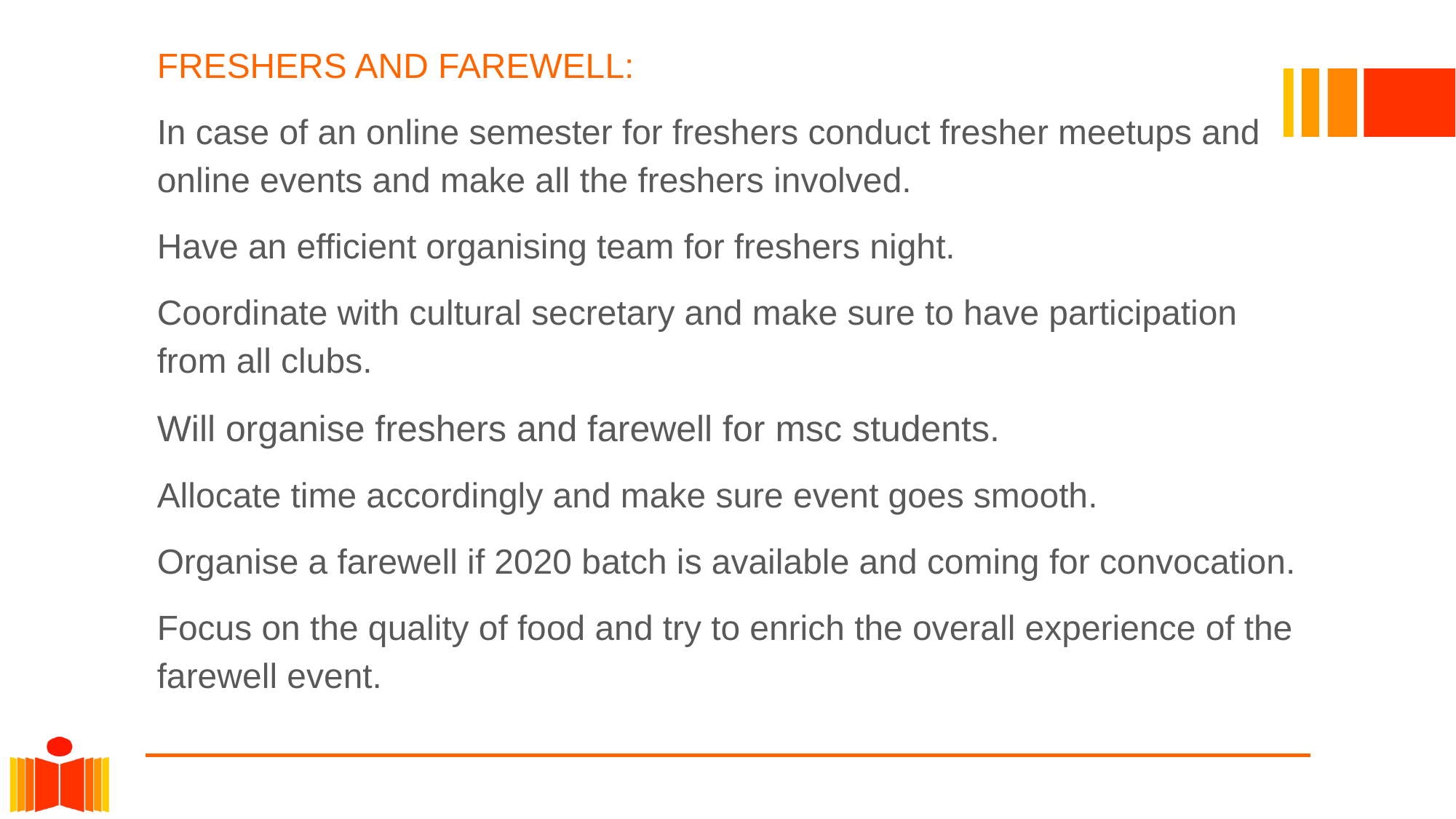

# FRESHERS AND FAREWELL:
In case of an online semester for freshers conduct fresher meetups and online events and make all the freshers involved.
Have an efficient organising team for freshers night.
Coordinate with cultural secretary and make sure to have participation from all clubs.
Will organise freshers and farewell for msc students.
Allocate time accordingly and make sure event goes smooth.
Organise a farewell if 2020 batch is available and coming for convocation.
Focus on the quality of food and try to enrich the overall experience of the farewell event.